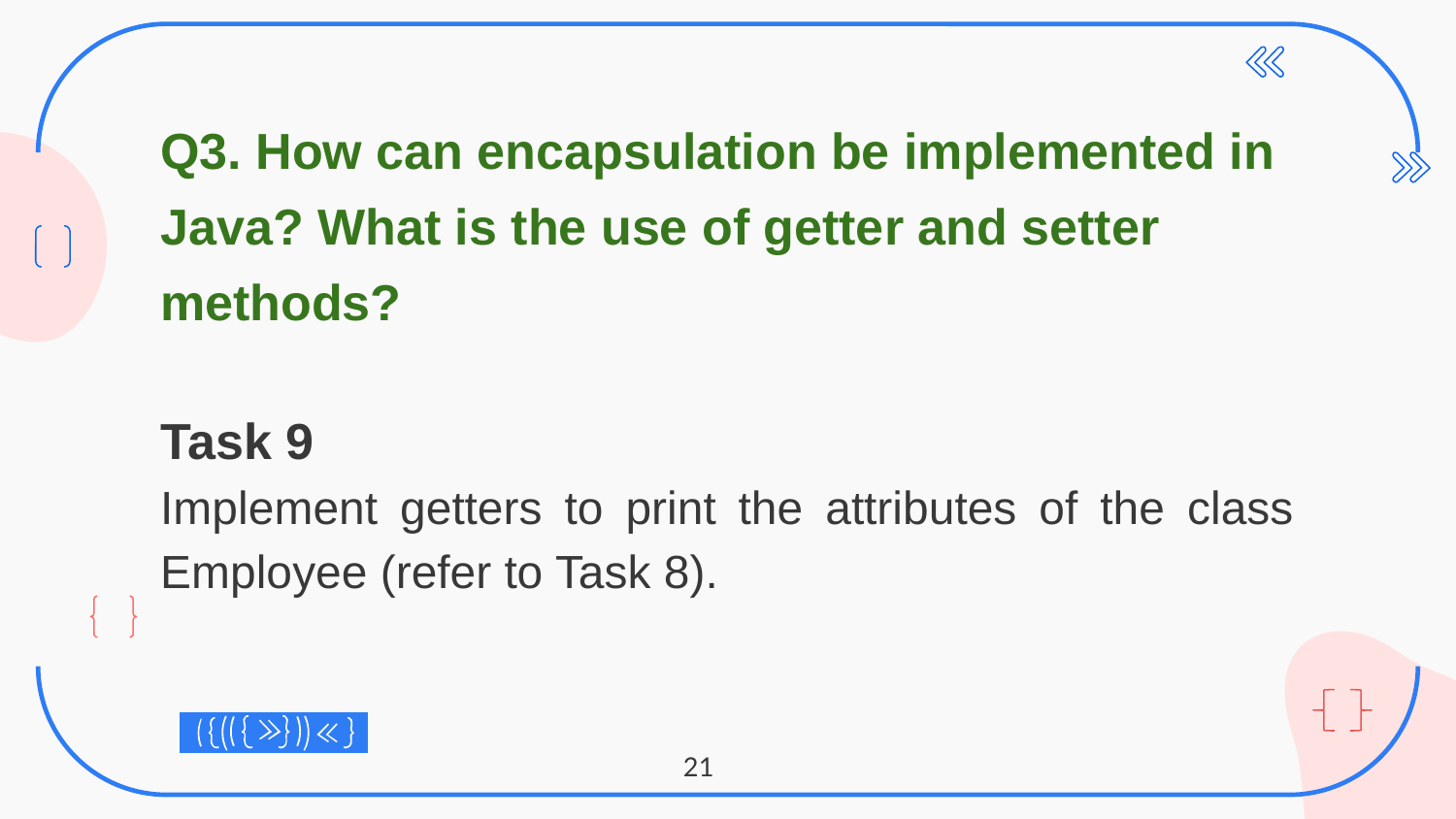

Q3. How can encapsulation be implemented in Java? What is the use of getter and setter methods?

Task 9
Implement getters to print the attributes of the class Employee (refer to Task 8).

21